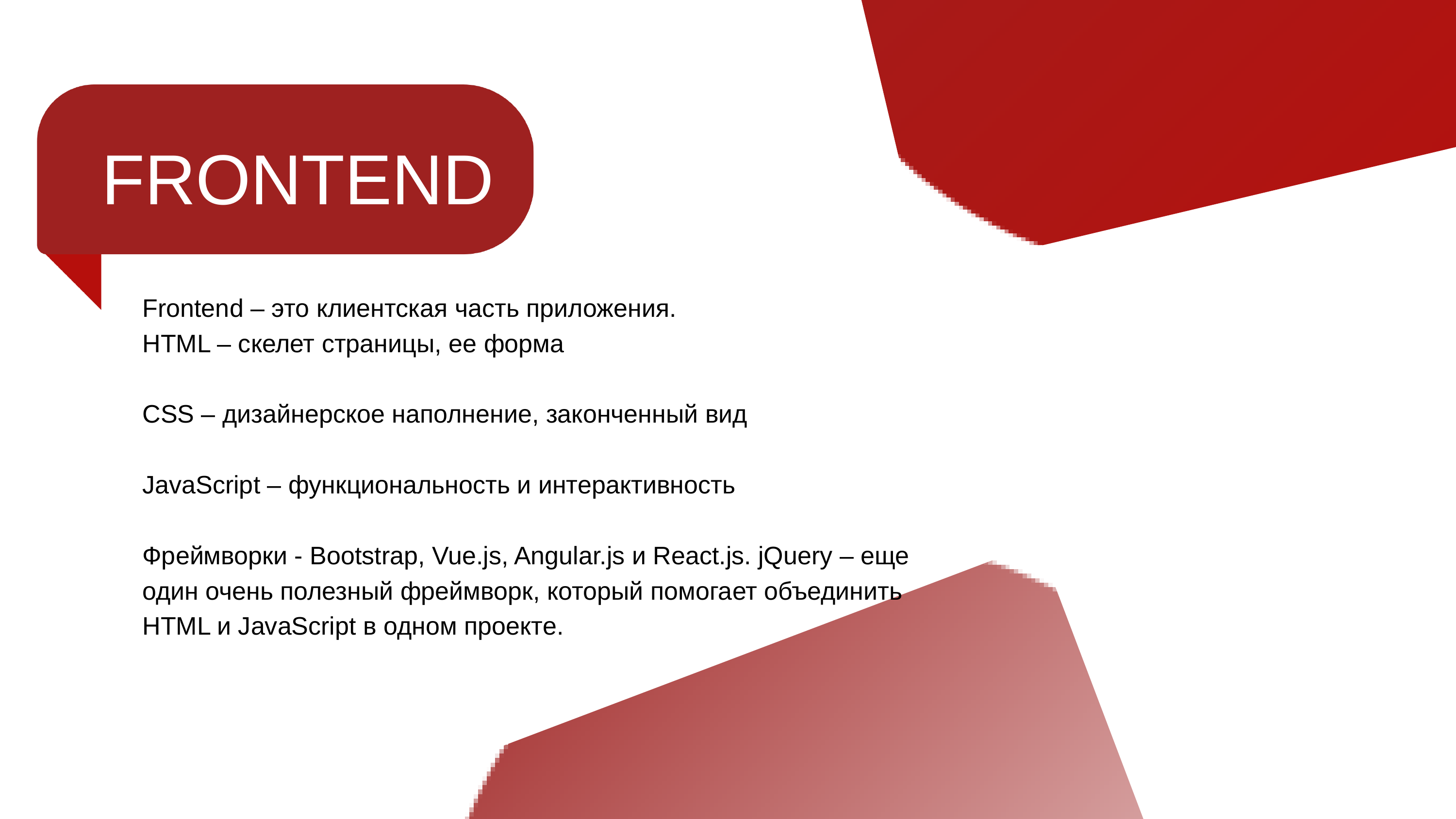

FRONTEND
Frontend – это клиентская часть приложения.
HTML – скелет страницы, ее форма

CSS – дизайнерское наполнение, законченный вид

JavaScript – функциональность и интерактивность

Фреймворки - Bootstrap, Vue.js, Angular.js и React.js. jQuery – еще один очень полезный фреймворк, который помогает объединить HTML и JavaScript в одном проекте.